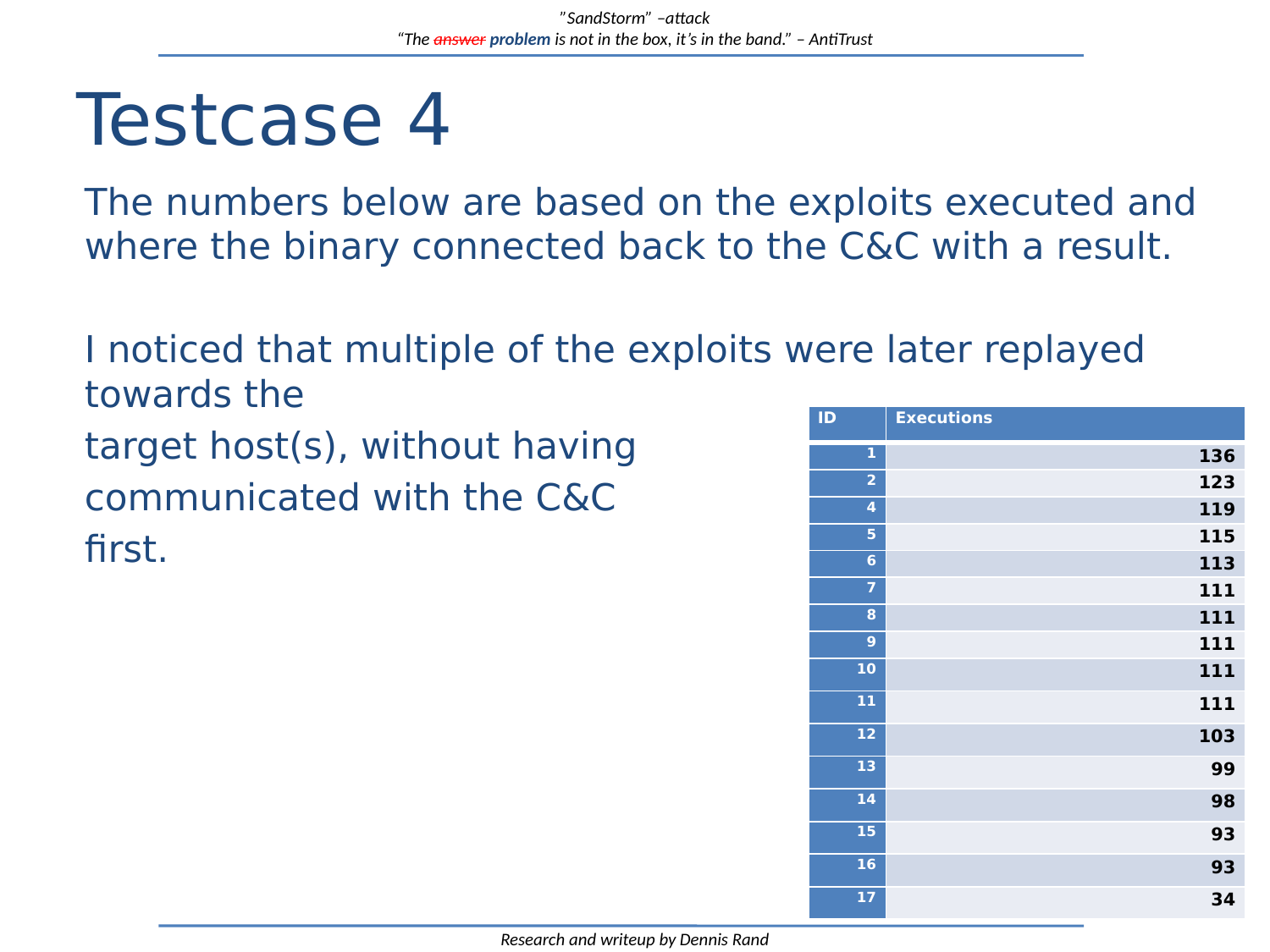

”SandStorm” –attack
“The answer problem is not in the box, it’s in the band.” – AntiTrust
# Testcase 4
The numbers below are based on the exploits executed and where the binary connected back to the C&C with a result.

I noticed that multiple of the exploits were later replayed towards the
target host(s), without having
communicated with the C&C
first.
| ID | Executions |
| --- | --- |
| 1 | 136 |
| 2 | 123 |
| 4 | 119 |
| 5 | 115 |
| 6 | 113 |
| 7 | 111 |
| 8 | 111 |
| 9 | 111 |
| 10 | 111 |
| 11 | 111 |
| 12 | 103 |
| 13 | 99 |
| 14 | 98 |
| 15 | 93 |
| 16 | 93 |
| 17 | 34 |

Research and writeup by Dennis Rand